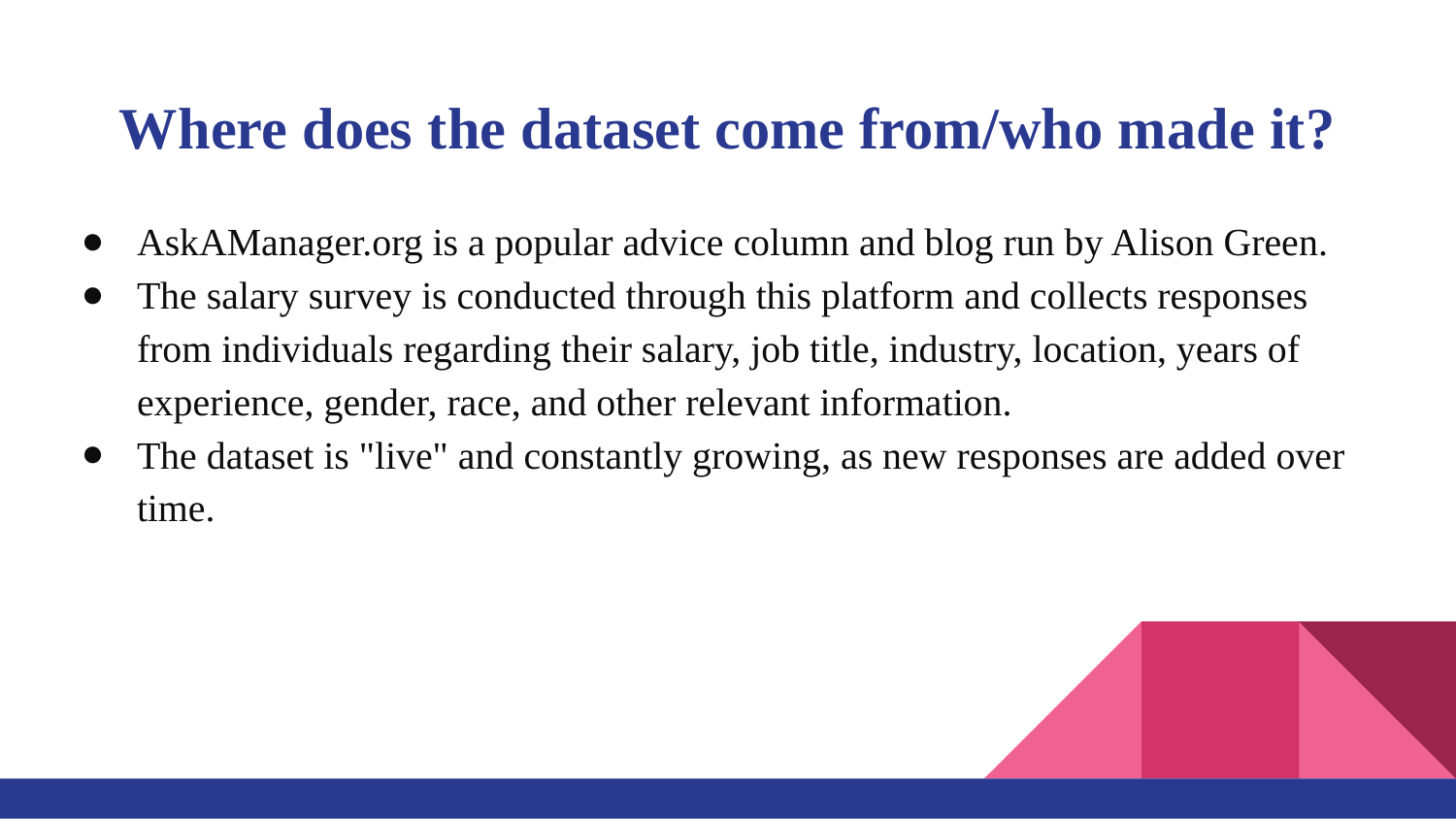

# Where does the dataset come from/who made it?

AskAManager.org is a popular advice column and blog run by Alison Green.
The salary survey is conducted through this platform and collects responses from individuals regarding their salary, job title, industry, location, years of experience, gender, race, and other relevant information.
The dataset is "live" and constantly growing, as new responses are added over time.